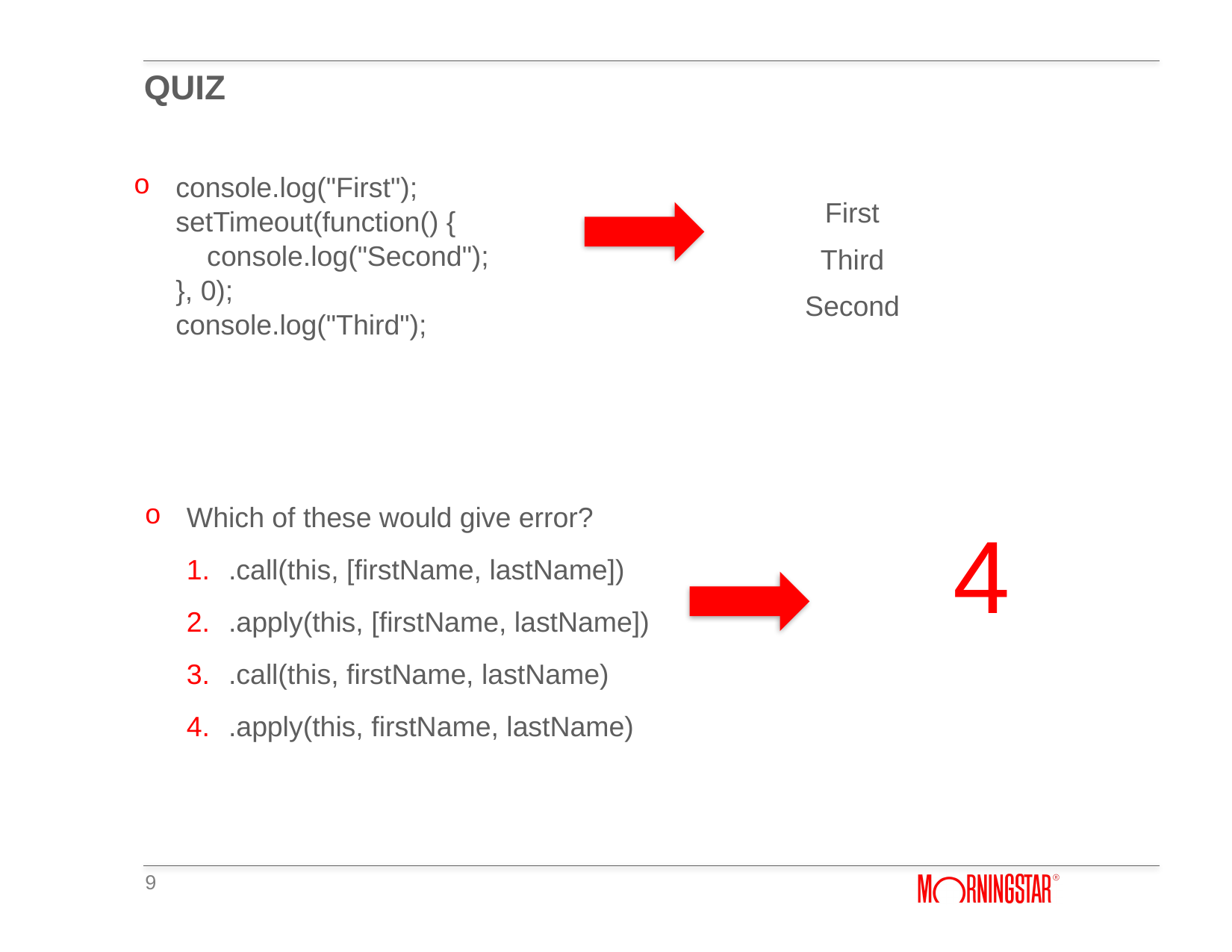

QUIZ

First
Third
Second

console.log("First");
setTimeout(function() {
    console.log("Second");
}, 0);
console.log("Third");

Which of these would give error?
.call(this, [firstName, lastName])
.apply(this, [firstName, lastName])
.call(this, firstName, lastName)
.apply(this, firstName, lastName)

4

9